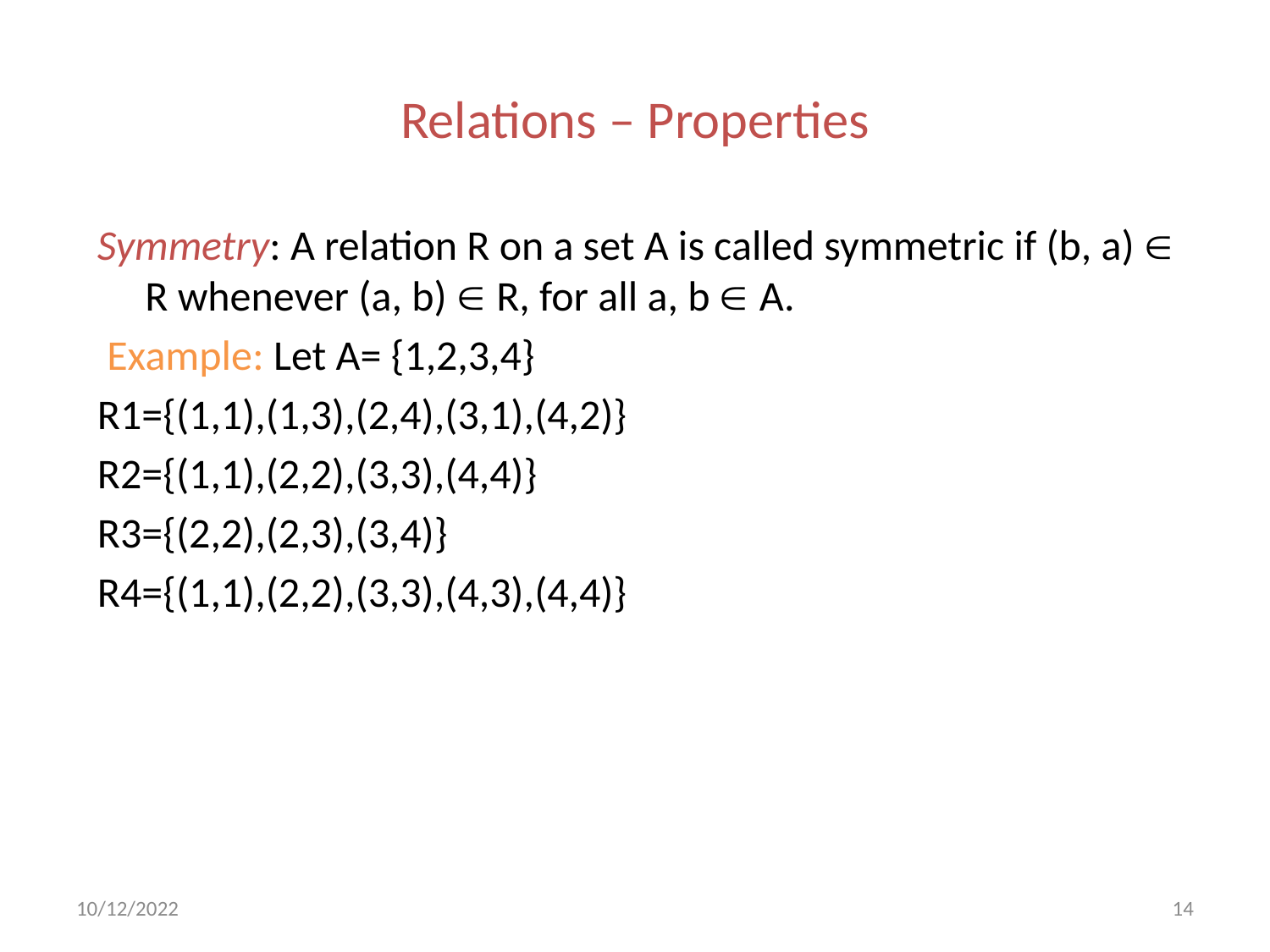

# Relations – Properties
Symmetry: A relation R on a set A is called symmetric if (b, a) ∈ R whenever (a, b) ∈ R, for all a, b ∈ A.
 Example: Let A= {1,2,3,4}
R1={(1,1),(1,3),(2,4),(3,1),(4,2)}
R2={(1,1),(2,2),(3,3),(4,4)}
R3={(2,2),(2,3),(3,4)}
R4={(1,1),(2,2),(3,3),(4,3),(4,4)}

10/12/2022
14